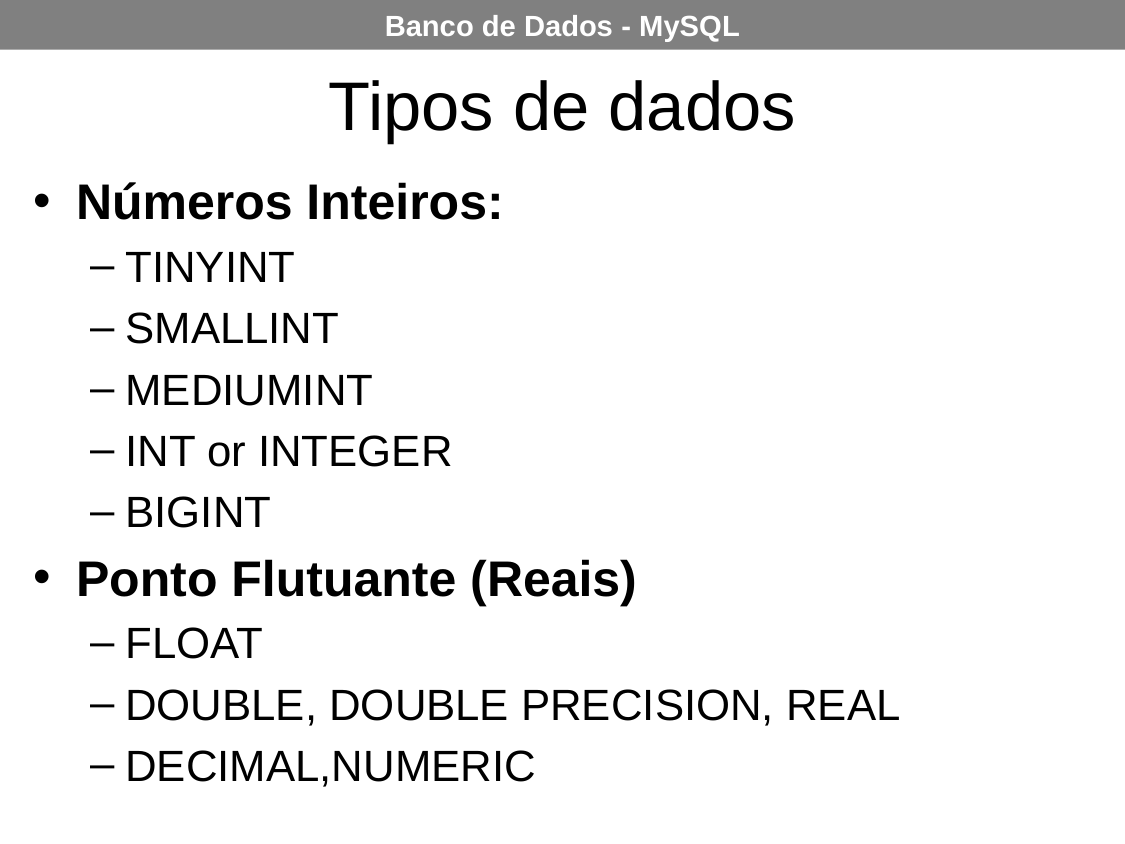

Tipos de dados
Números Inteiros:
TINYINT
SMALLINT
MEDIUMINT
INT or INTEGER
BIGINT
Ponto Flutuante (Reais)
FLOAT
DOUBLE, DOUBLE PRECISION, REAL
DECIMAL,NUMERIC